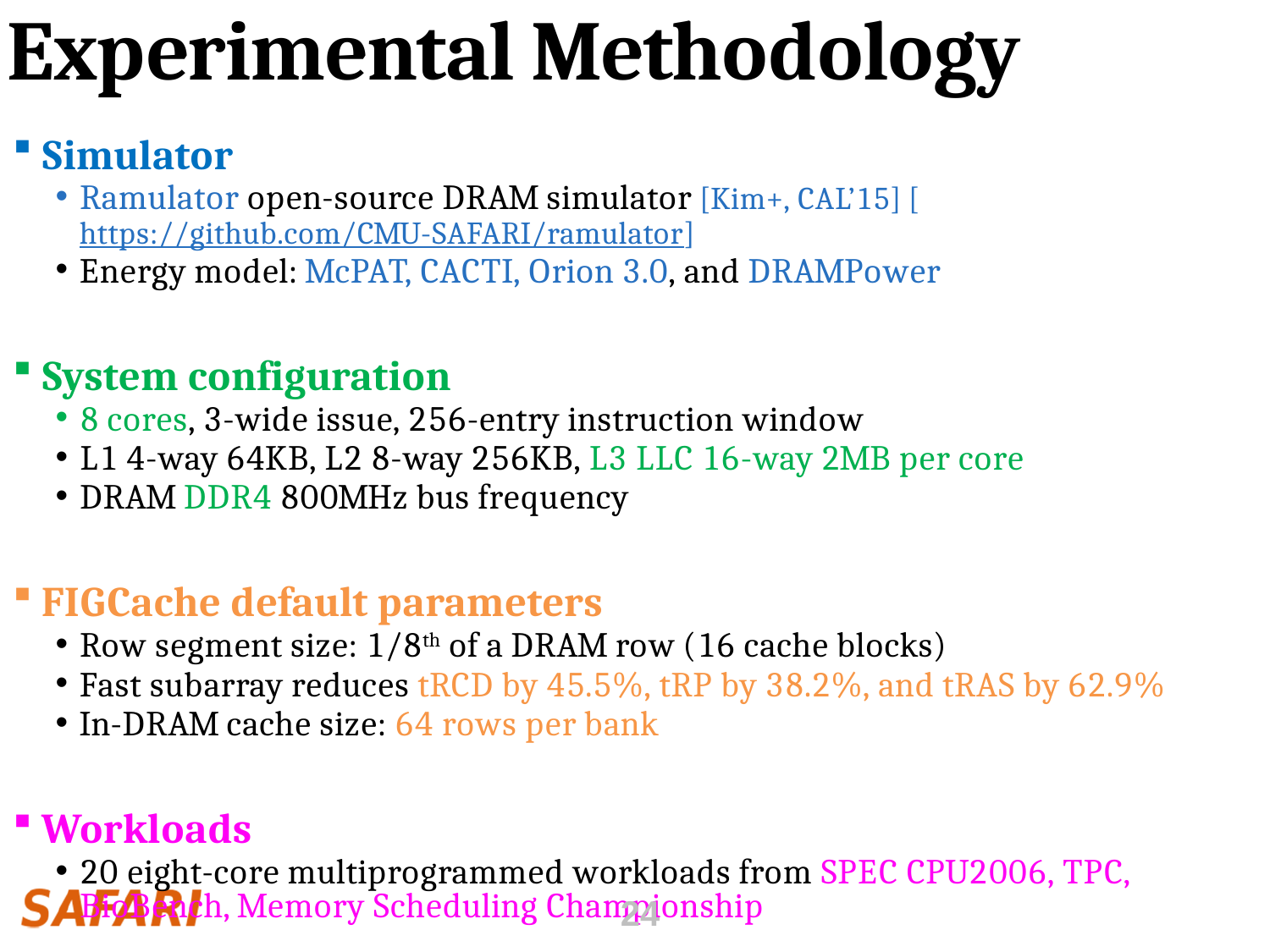

# Experimental Methodology
Simulator
Ramulator open-source DRAM simulator [Kim+, CAL’15] [https://github.com/CMU-SAFARI/ramulator]
Energy model: McPAT, CACTI, Orion 3.0, and DRAMPower

System configuration
8 cores, 3-wide issue, 256-entry instruction window
L1 4-way 64KB, L2 8-way 256KB, L3 LLC 16-way 2MB per core
DRAM DDR4 800MHz bus frequency

FIGCache default parameters
Row segment size: 1/8th of a DRAM row (16 cache blocks)
Fast subarray reduces tRCD by 45.5%, tRP by 38.2%, and tRAS by 62.9%
In-DRAM cache size: 64 rows per bank

Workloads
20 eight-core multiprogrammed workloads from SPEC CPU2006, TPC, BioBench, Memory Scheduling Championship
24